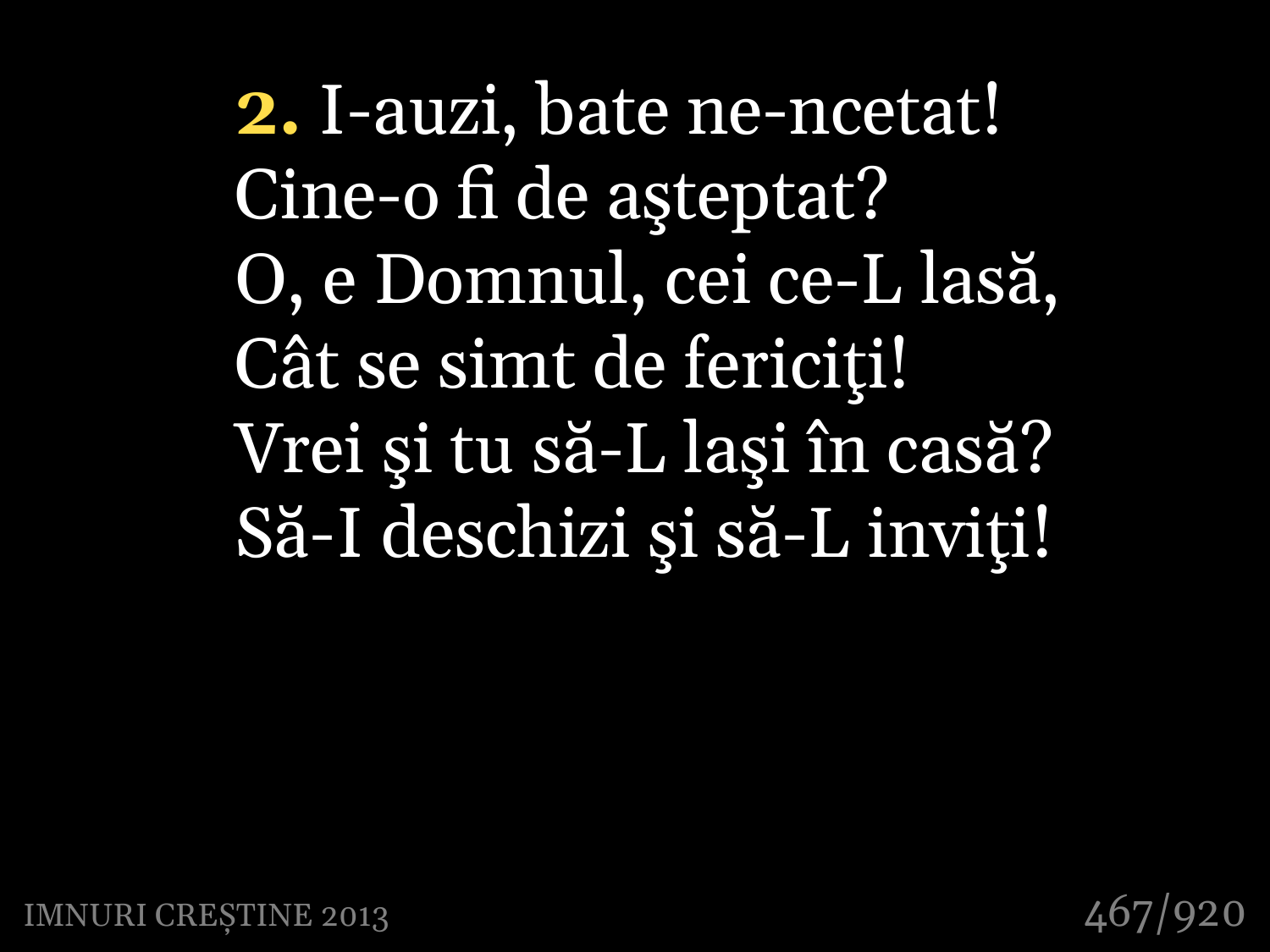

2. I-auzi, bate ne-ncetat!
Cine-o fi de aşteptat?
O, e Domnul, cei ce-L lasă,
Cât se simt de fericiţi!
Vrei şi tu să-L laşi în casă?
Să-I deschizi şi să-L inviţi!
467/920
IMNURI CREȘTINE 2013